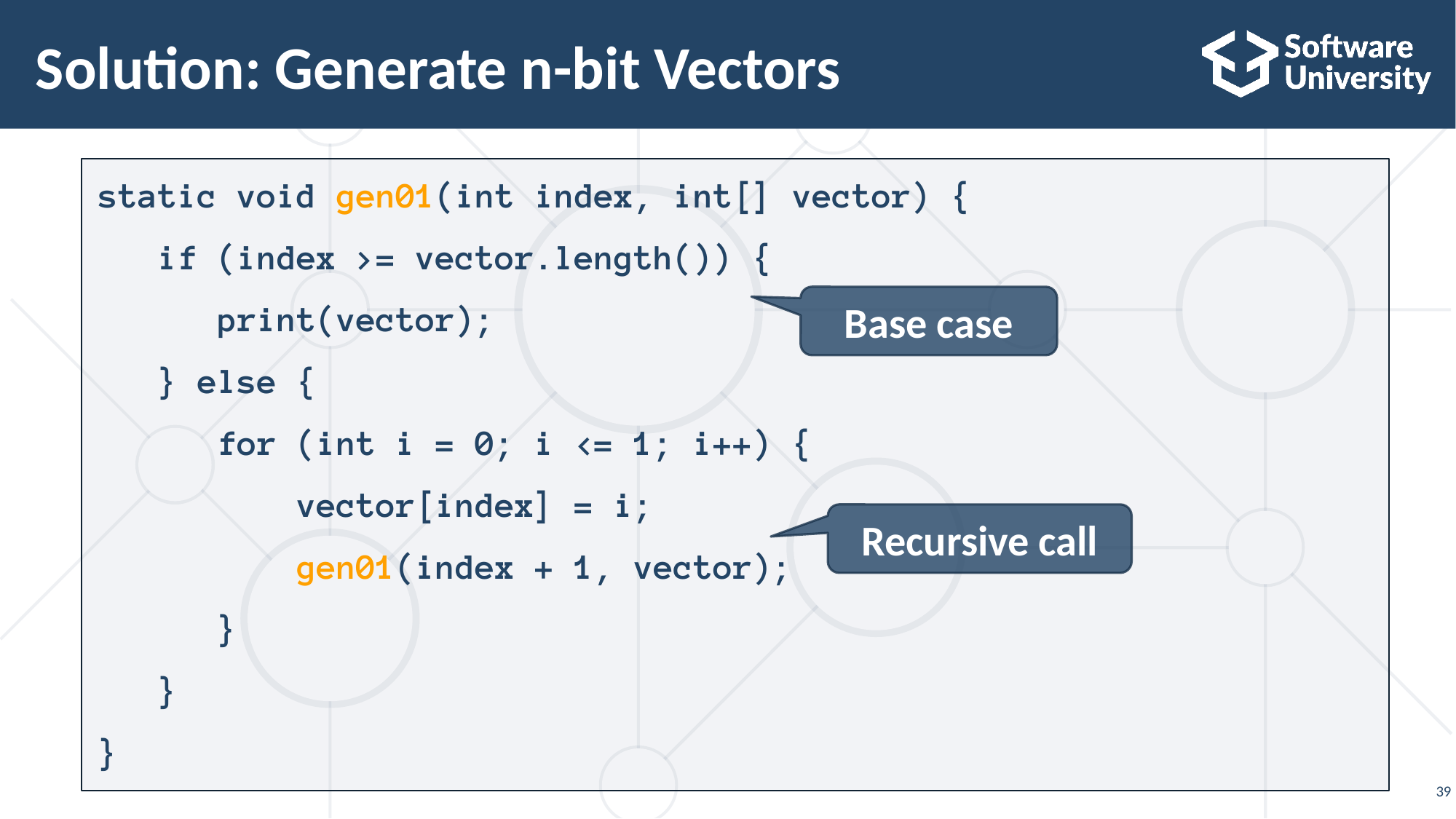

# Solution: Generate n-bit Vectors
static void gen01(int index, int[] vector) {
   if (index >= vector.length()) {
      print(vector);
   } else {
      for (int i = 0; i <= 1; i++) {
          vector[index] = i;
          gen01(index + 1, vector);
      }
   }
}
Base case
Recursive call
39